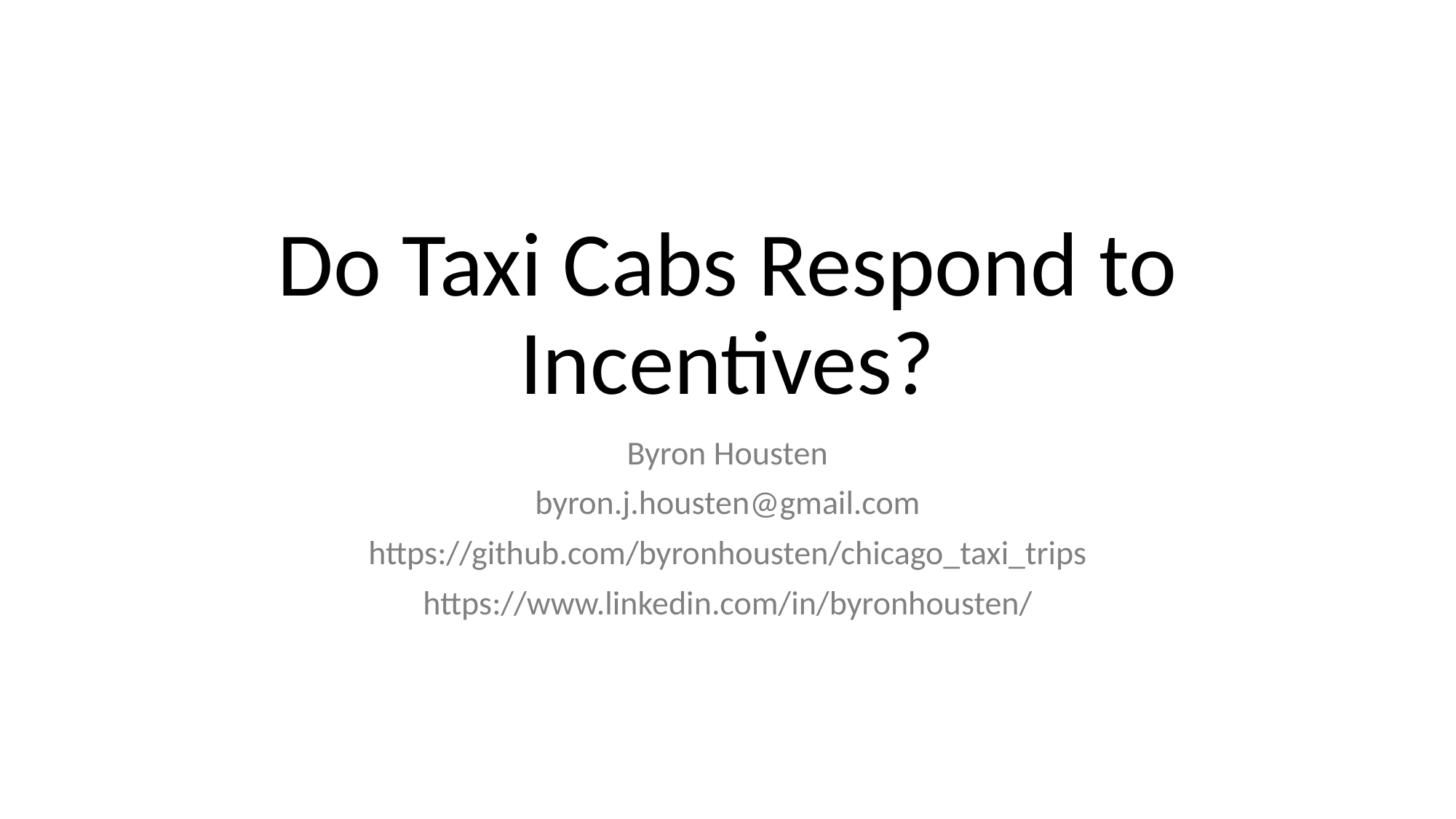

# Do Taxi Cabs Respond to Incentives?
Byron Housten
byron.j.housten@gmail.com
https://github.com/byronhousten/chicago_taxi_trips
https://www.linkedin.com/in/byronhousten/